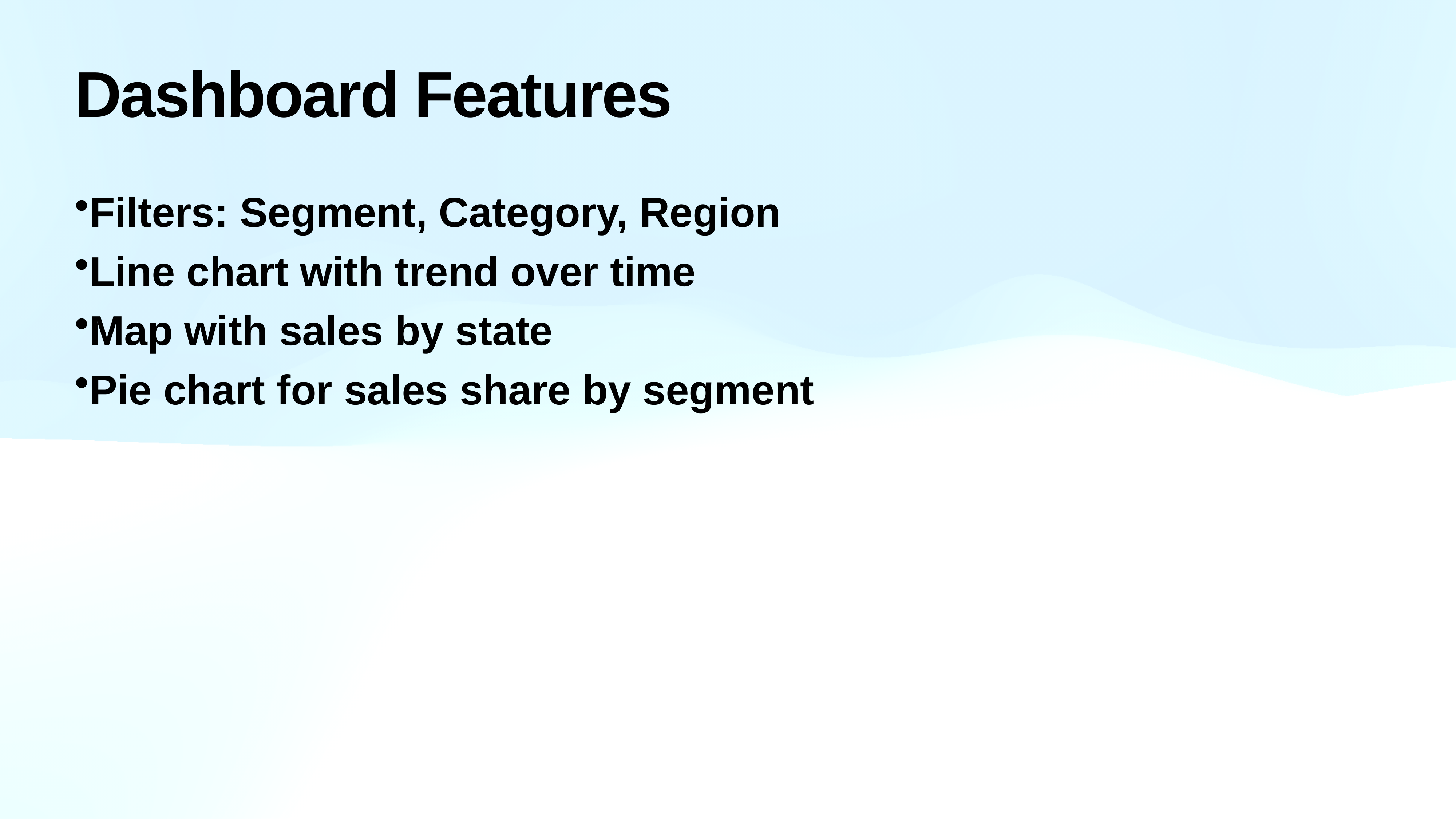

# Dashboard Features
Filters: Segment, Category, Region
Line chart with trend over time
Map with sales by state
Pie chart for sales share by segment